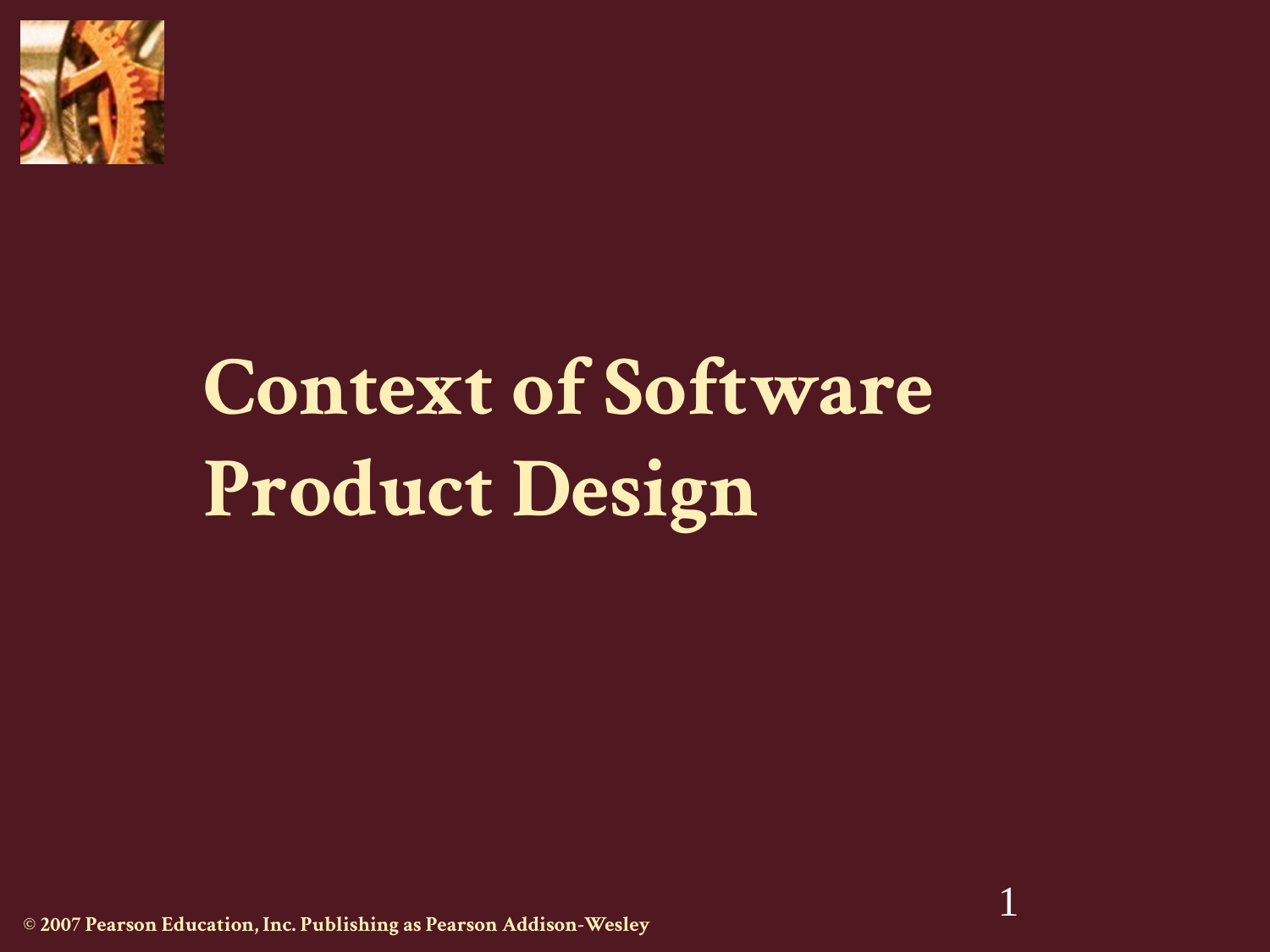

# Context of Software Product Design
1